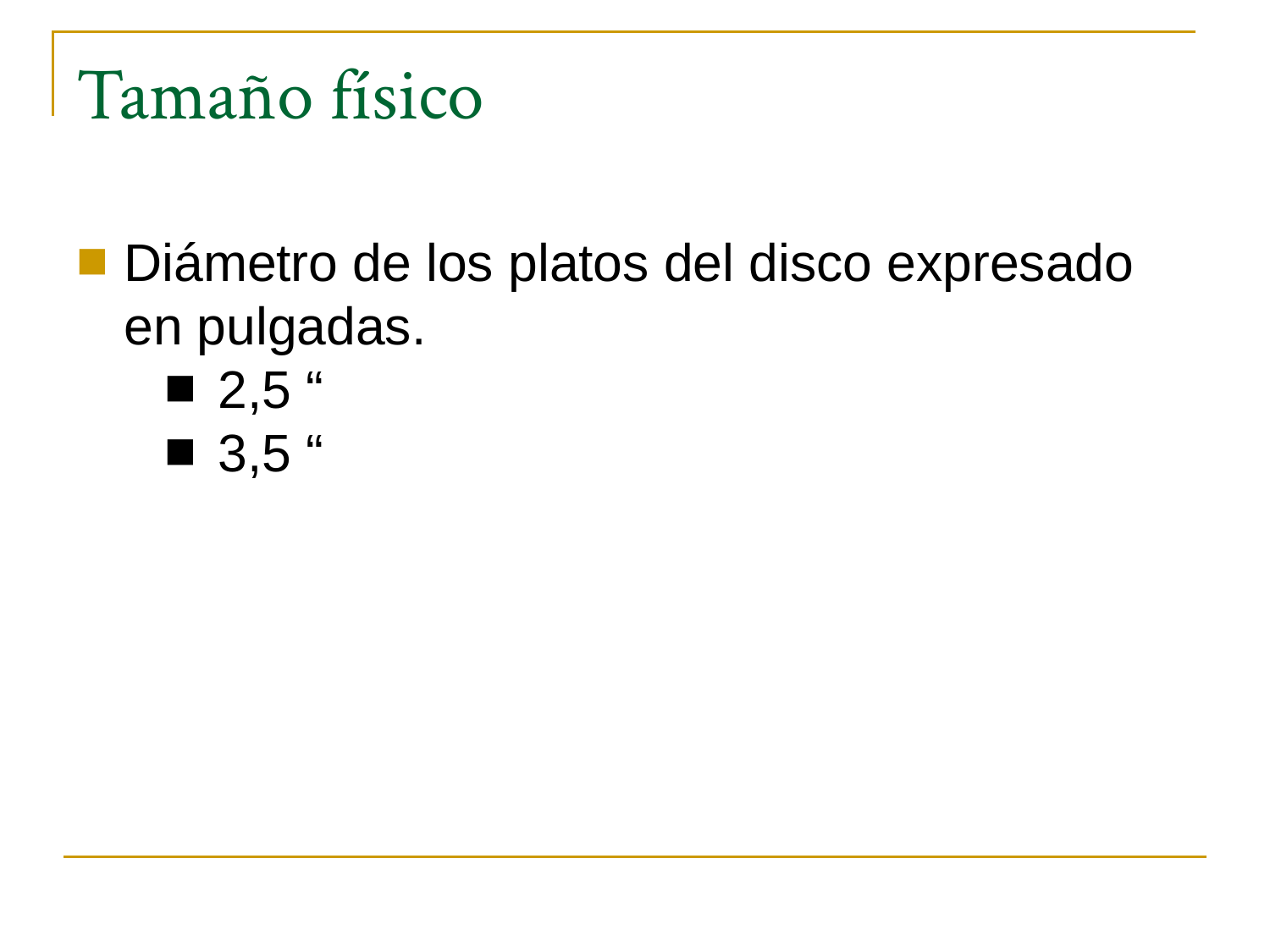

# Tamaño físico
Diámetro de los platos del disco expresado en pulgadas.
2,5 “
3,5 “